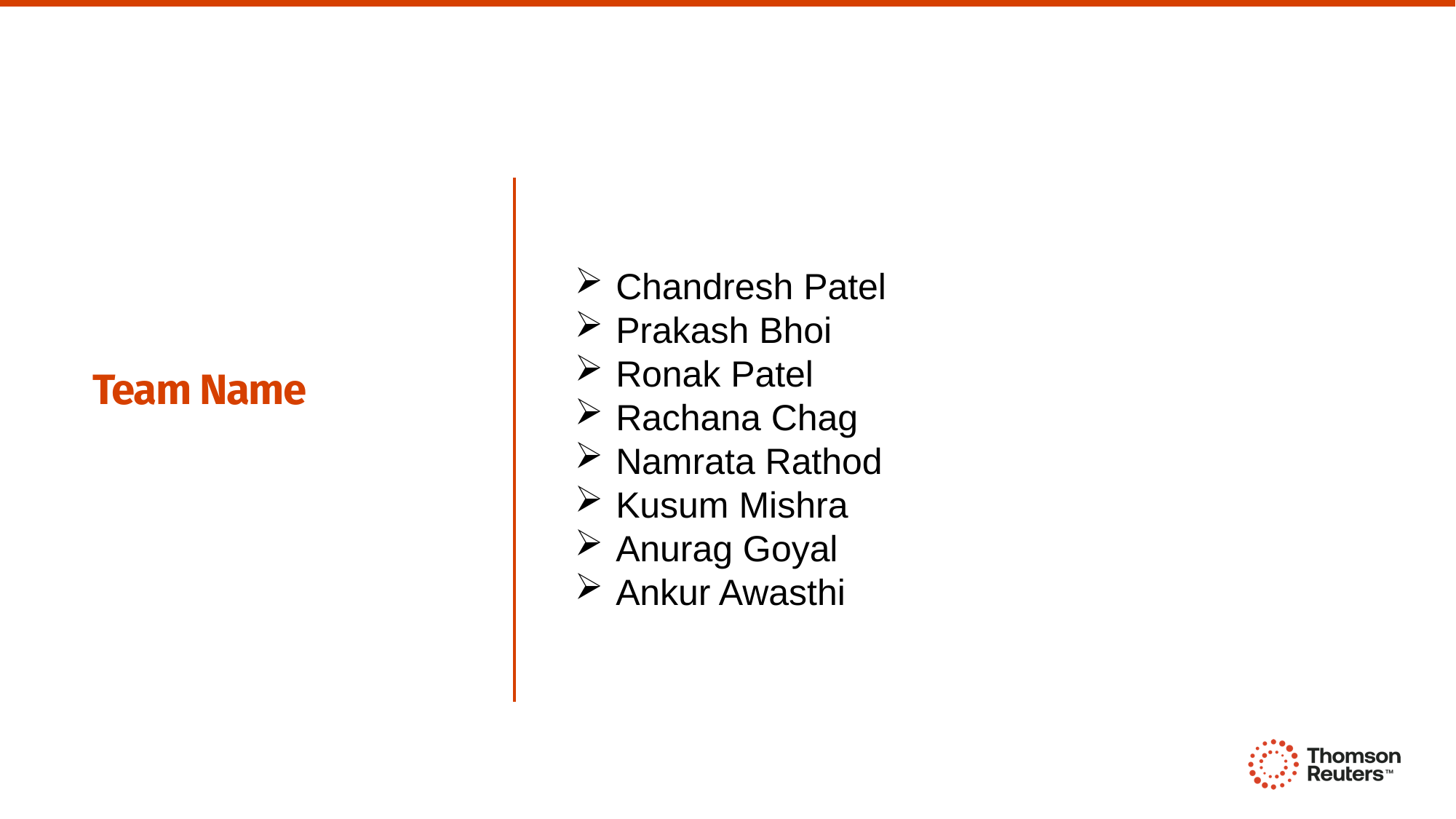

Chandresh Patel
Prakash Bhoi
Ronak Patel
Rachana Chag
Namrata Rathod
Kusum Mishra
Anurag Goyal
Ankur Awasthi
Team Name